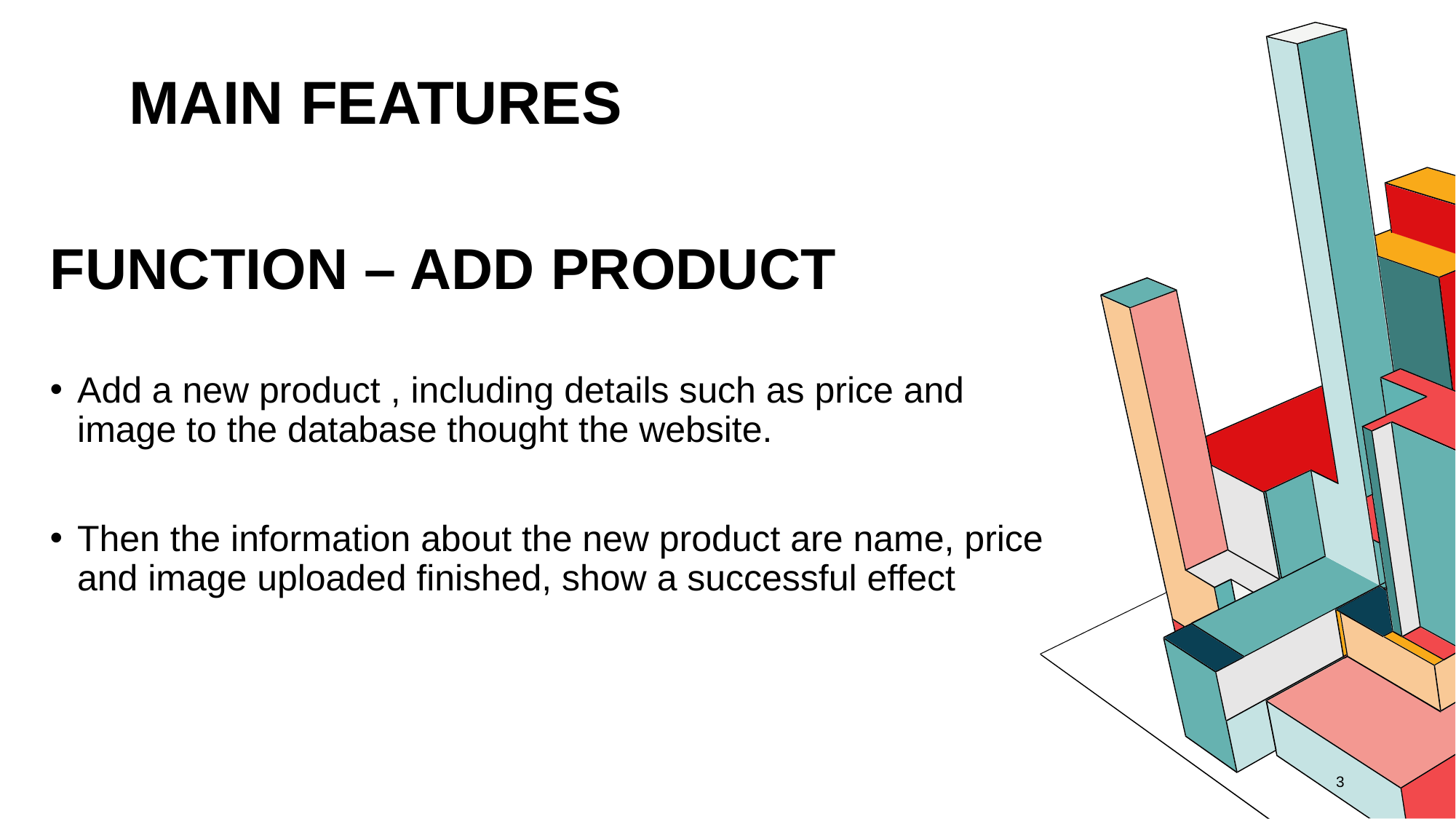

MAIN FEATURES
# Function – Add Product
Add a new product , including details such as price and image to the database thought the website.

Then the information about the new product are name, price and image uploaded finished, show a successful effect
3